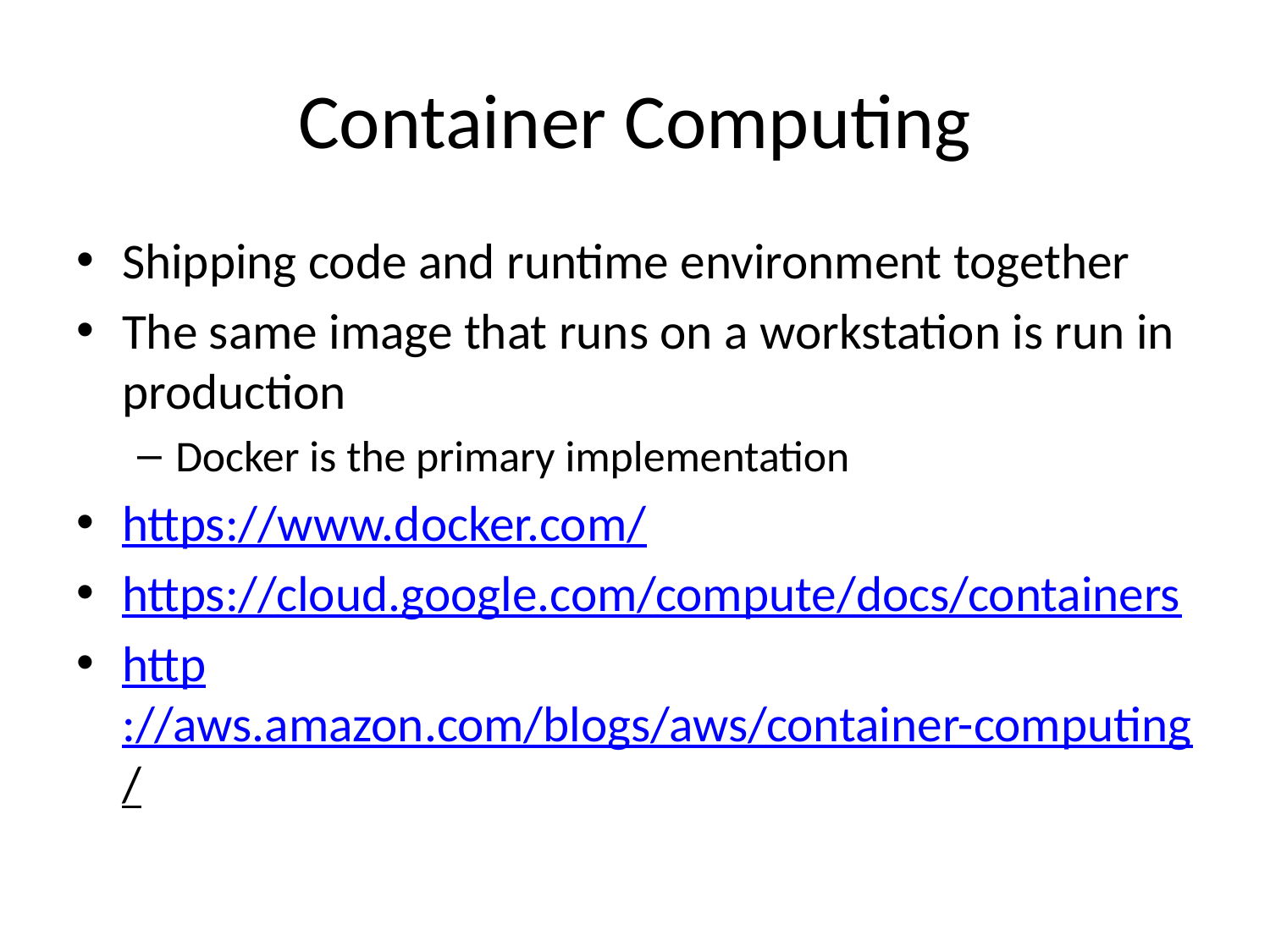

# Container Computing
Shipping code and runtime environment together
The same image that runs on a workstation is run in production
Docker is the primary implementation
https://www.docker.com/
https://cloud.google.com/compute/docs/containers
http://aws.amazon.com/blogs/aws/container-computing/